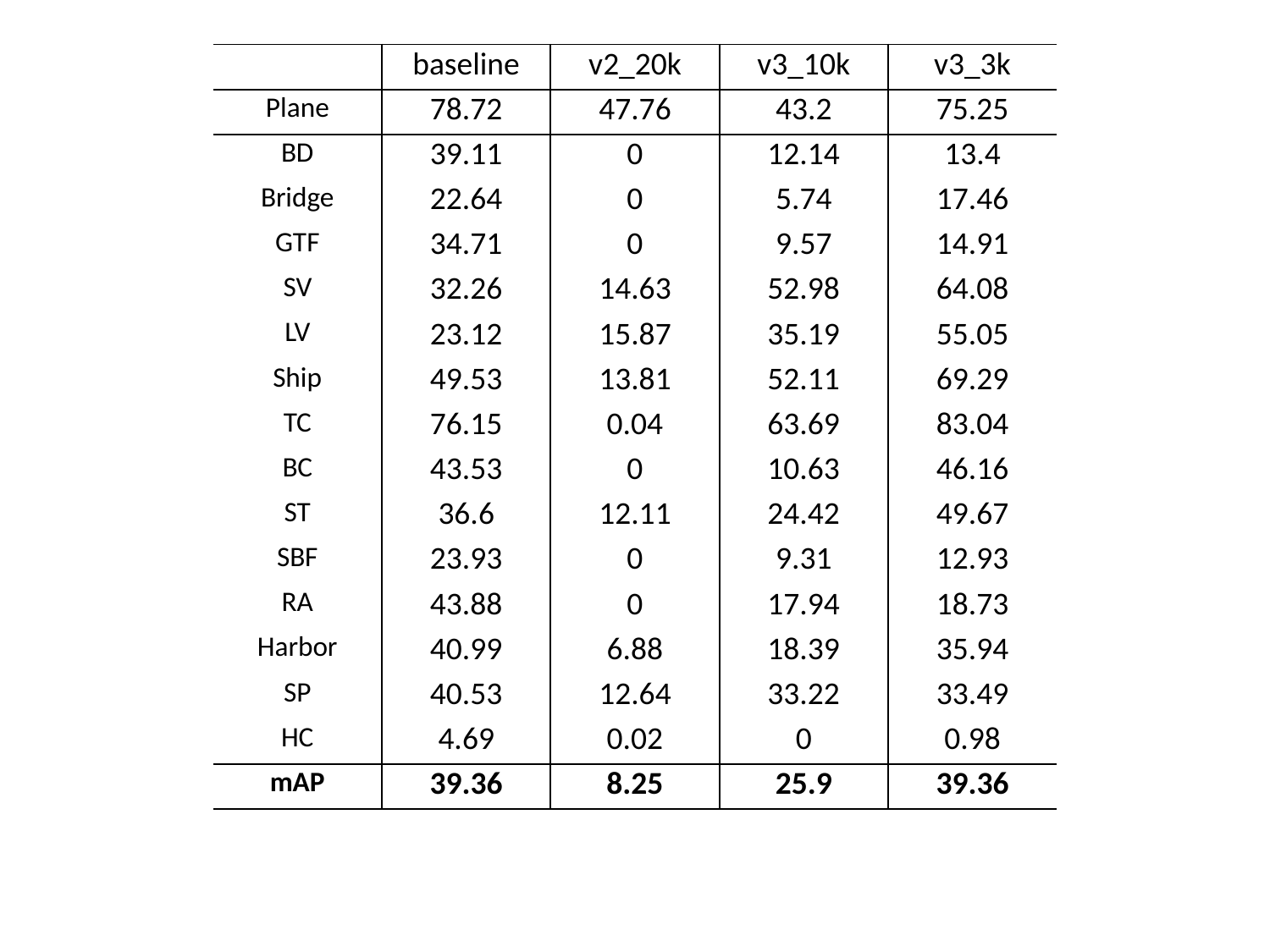

|  | baseline | v2\_20k | v3\_10k | v3\_3k |
| --- | --- | --- | --- | --- |
| Plane | 78.72 | 47.76 | 43.2 | 75.25 |
| BD | 39.11 | 0 | 12.14 | 13.4 |
| Bridge | 22.64 | 0 | 5.74 | 17.46 |
| GTF | 34.71 | 0 | 9.57 | 14.91 |
| SV | 32.26 | 14.63 | 52.98 | 64.08 |
| LV | 23.12 | 15.87 | 35.19 | 55.05 |
| Ship | 49.53 | 13.81 | 52.11 | 69.29 |
| TC | 76.15 | 0.04 | 63.69 | 83.04 |
| BC | 43.53 | 0 | 10.63 | 46.16 |
| ST | 36.6 | 12.11 | 24.42 | 49.67 |
| SBF | 23.93 | 0 | 9.31 | 12.93 |
| RA | 43.88 | 0 | 17.94 | 18.73 |
| Harbor | 40.99 | 6.88 | 18.39 | 35.94 |
| SP | 40.53 | 12.64 | 33.22 | 33.49 |
| HC | 4.69 | 0.02 | 0 | 0.98 |
| mAP | 39.36 | 8.25 | 25.9 | 39.36 |